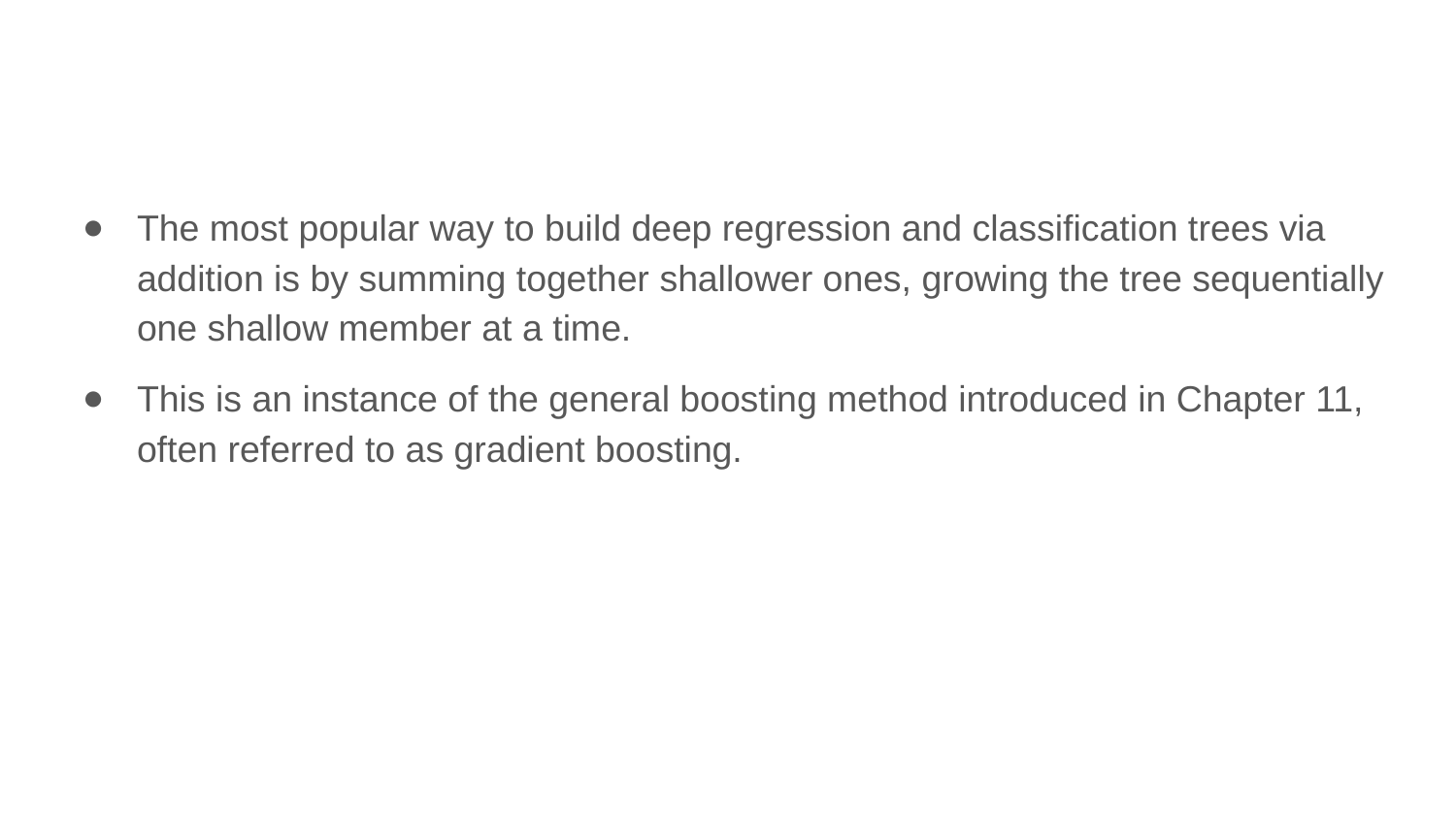

The most popular way to build deep regression and classification trees via addition is by summing together shallower ones, growing the tree sequentially one shallow member at a time.
This is an instance of the general boosting method introduced in Chapter 11, often referred to as gradient boosting.